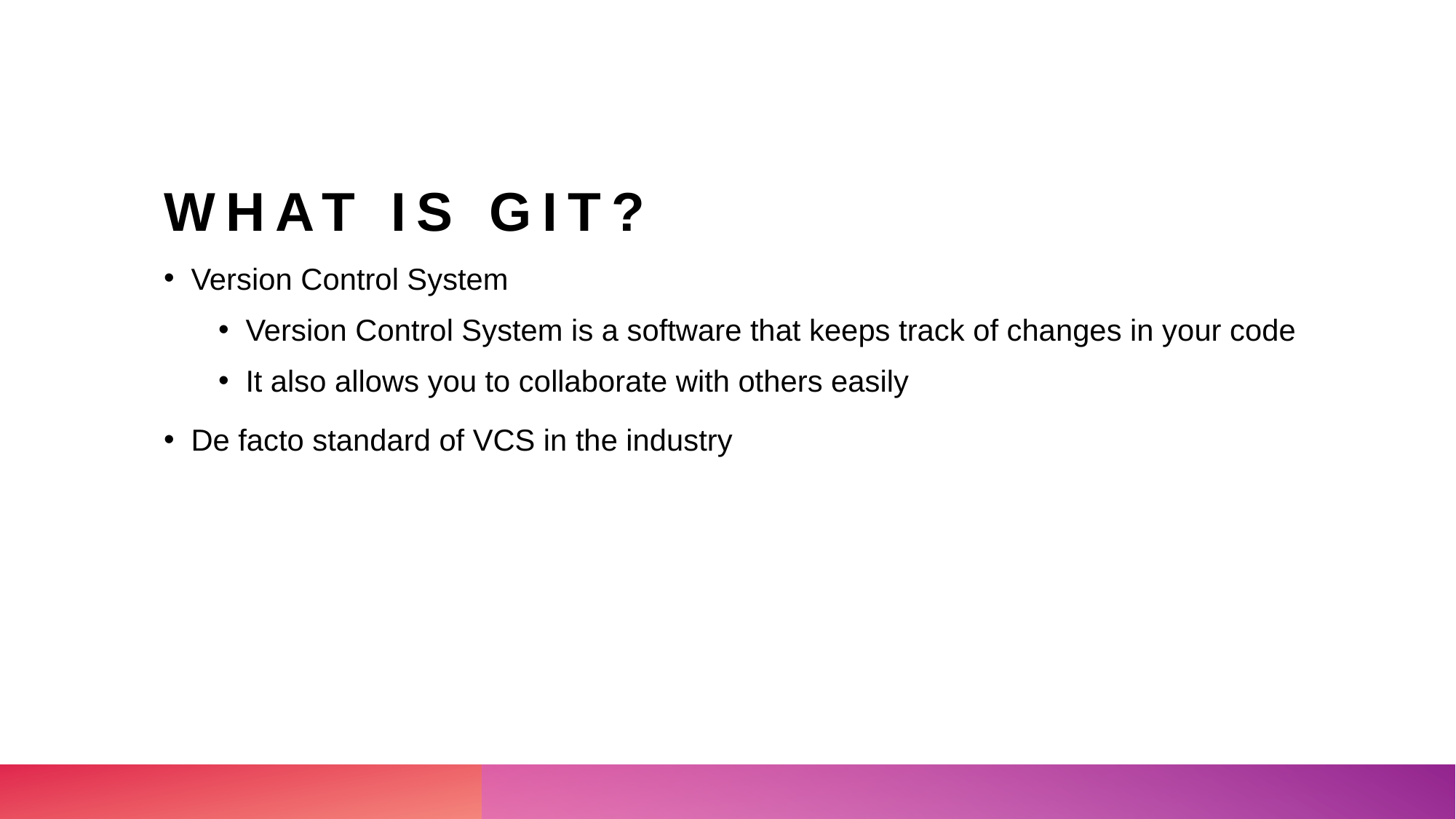

# What is git?
Version Control System
Version Control System is a software that keeps track of changes in your code
It also allows you to collaborate with others easily
De facto standard of VCS in the industry